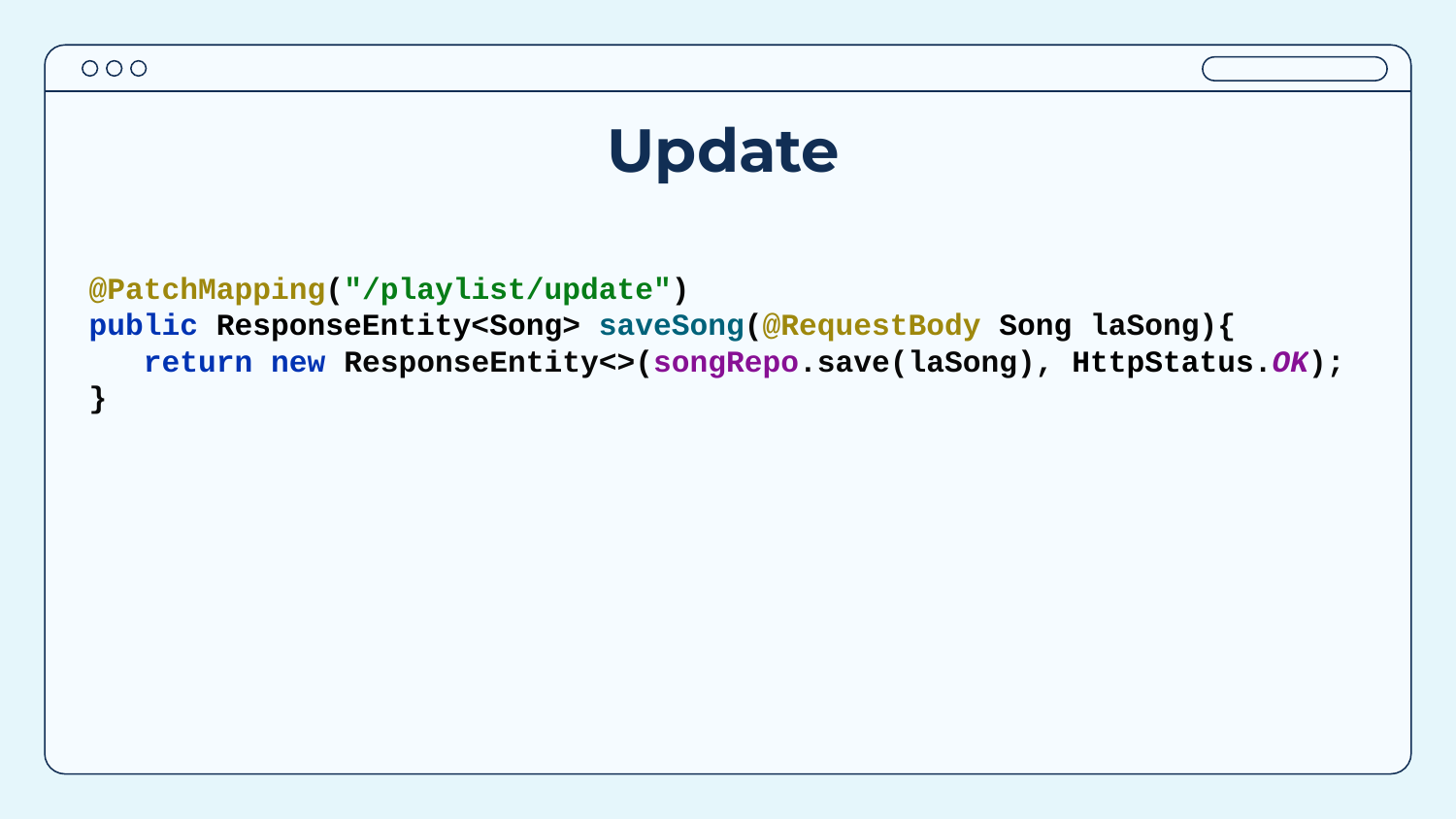

# Update
@PatchMapping("/playlist/update")
public ResponseEntity<Song> saveSong(@RequestBody Song laSong){
   return new ResponseEntity<>(songRepo.save(laSong), HttpStatus.OK);
}